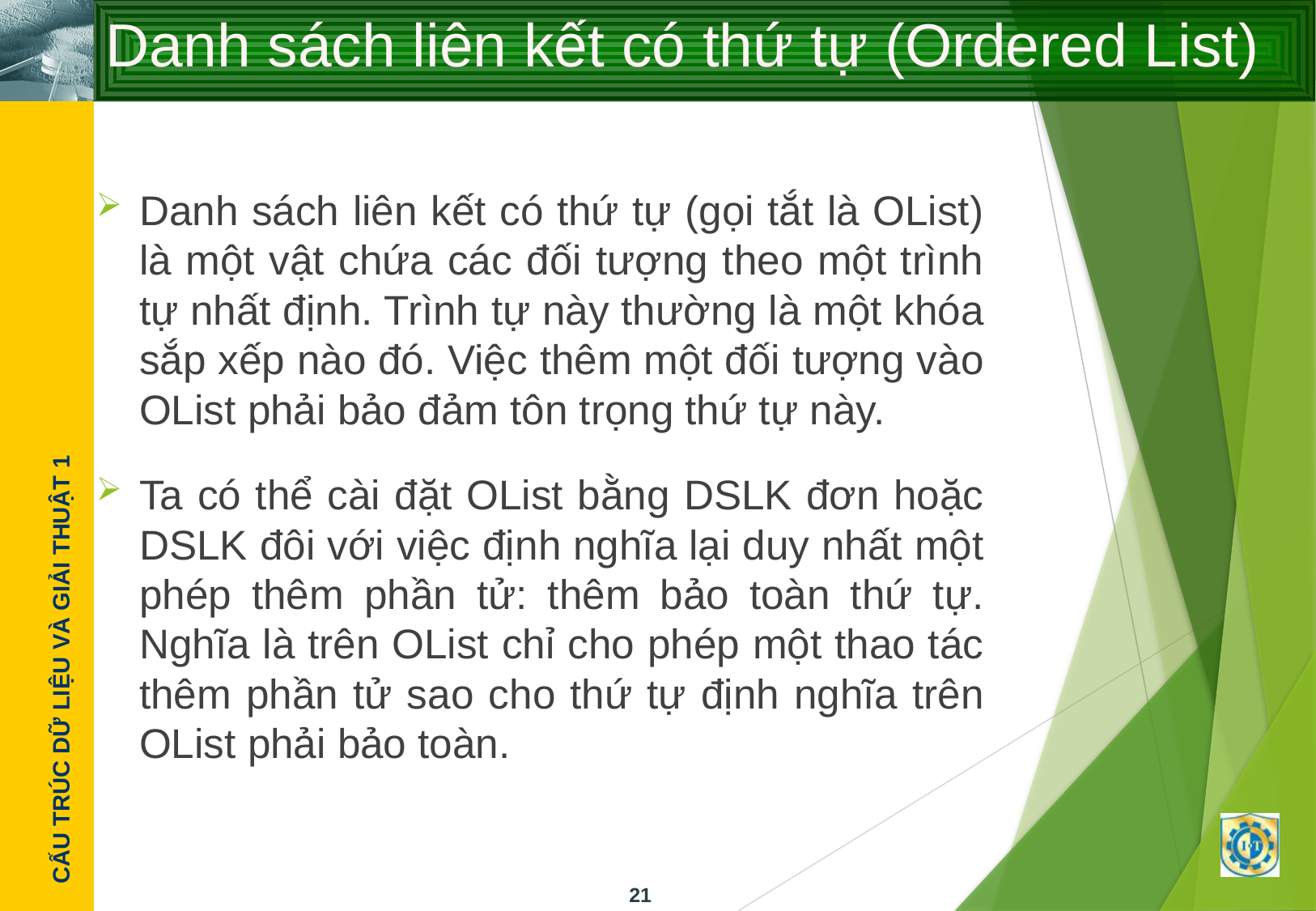

# Danh sách liên kết có thứ tự (Ordered List)

Danh sách liên kết có thứ tự (gọi tắt là OList) là một vật chứa các đối tượng theo một trình tự nhất định. Trình tự này thường là một khóa sắp xếp nào đó. Việc thêm một đối tượng vào OList phải bảo đảm tôn trọng thứ tự này.
Ta có thể cài đặt OList bằng DSLK đơn hoặc DSLK đôi với việc định nghĩa lại duy nhất một phép thêm phần tử: thêm bảo toàn thứ tự. Nghĩa là trên OList chỉ cho phép một thao tác thêm phần tử sao cho thứ tự định nghĩa trên OList phải bảo toàn.